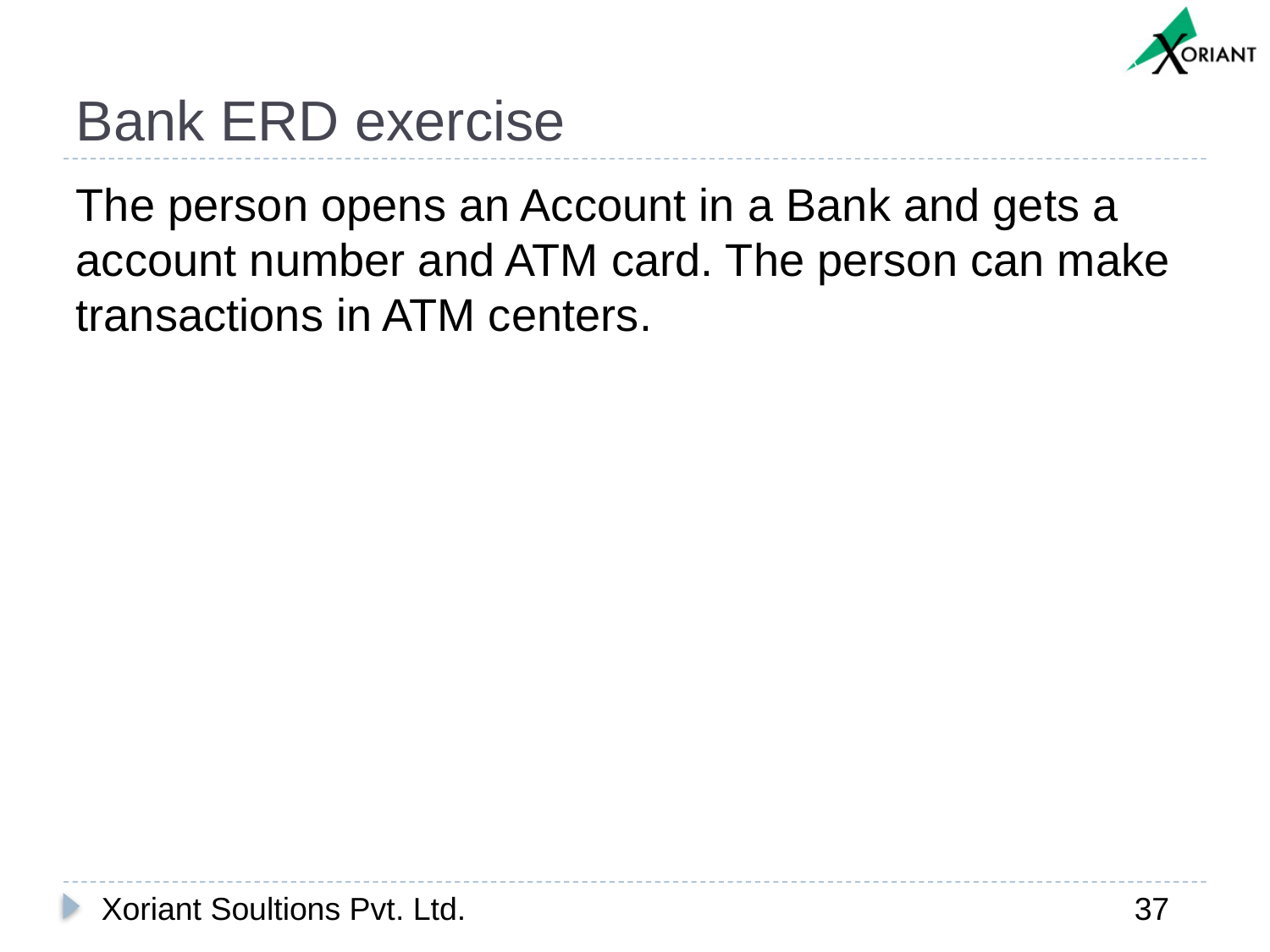

# Bank ERD exercise
The person opens an Account in a Bank and gets a account number and ATM card. The person can make transactions in ATM centers.
Xoriant Soultions Pvt. Ltd.
37